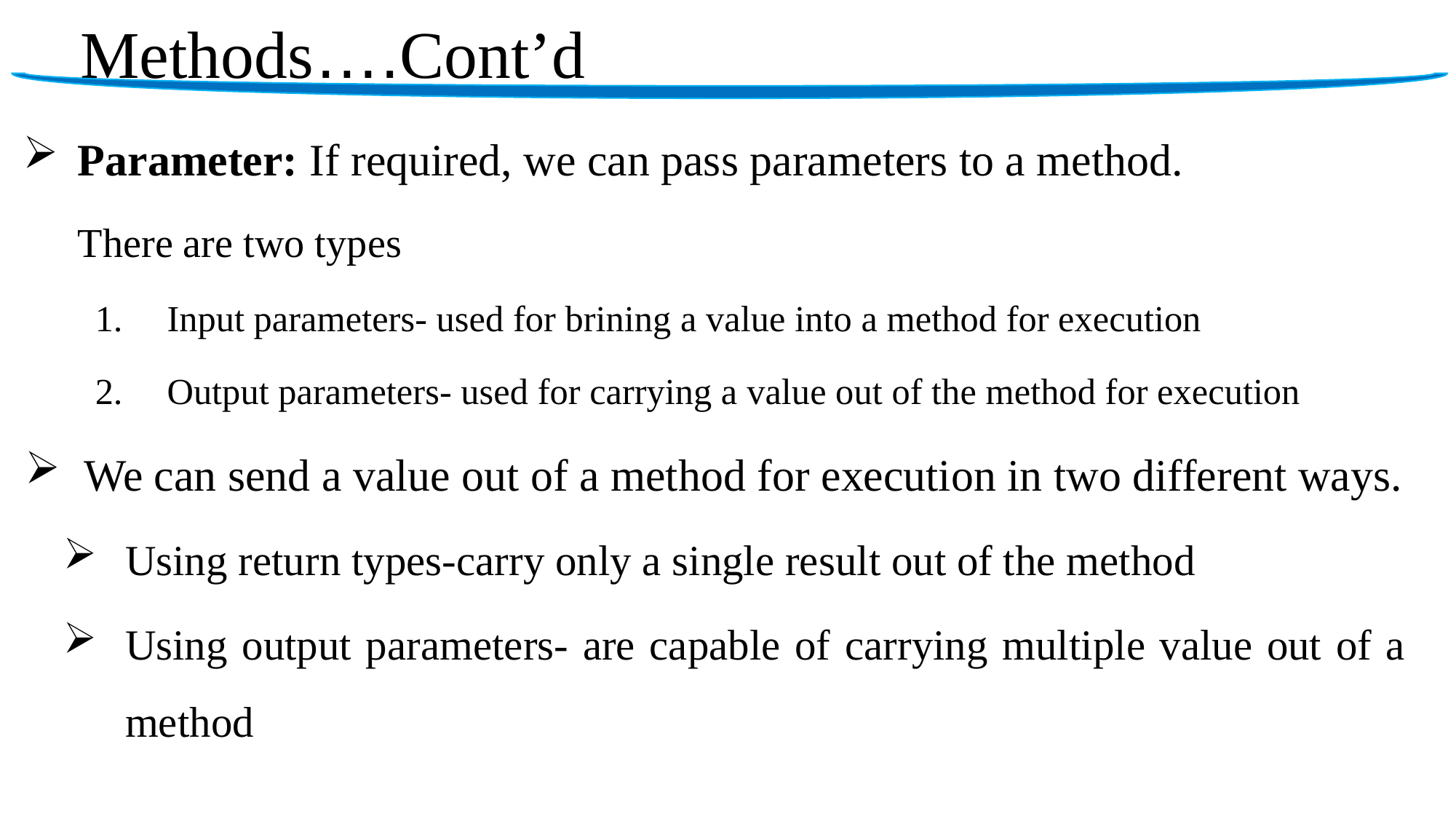

# Methods….Cont’d

Parameter: If required, we can pass parameters to a method.
There are two types
Input parameters- used for brining a value into a method for execution
Output parameters- used for carrying a value out of the method for execution
We can send a value out of a method for execution in two different ways.
Using return types-carry only a single result out of the method
Using output parameters- are capable of carrying multiple value out of a method